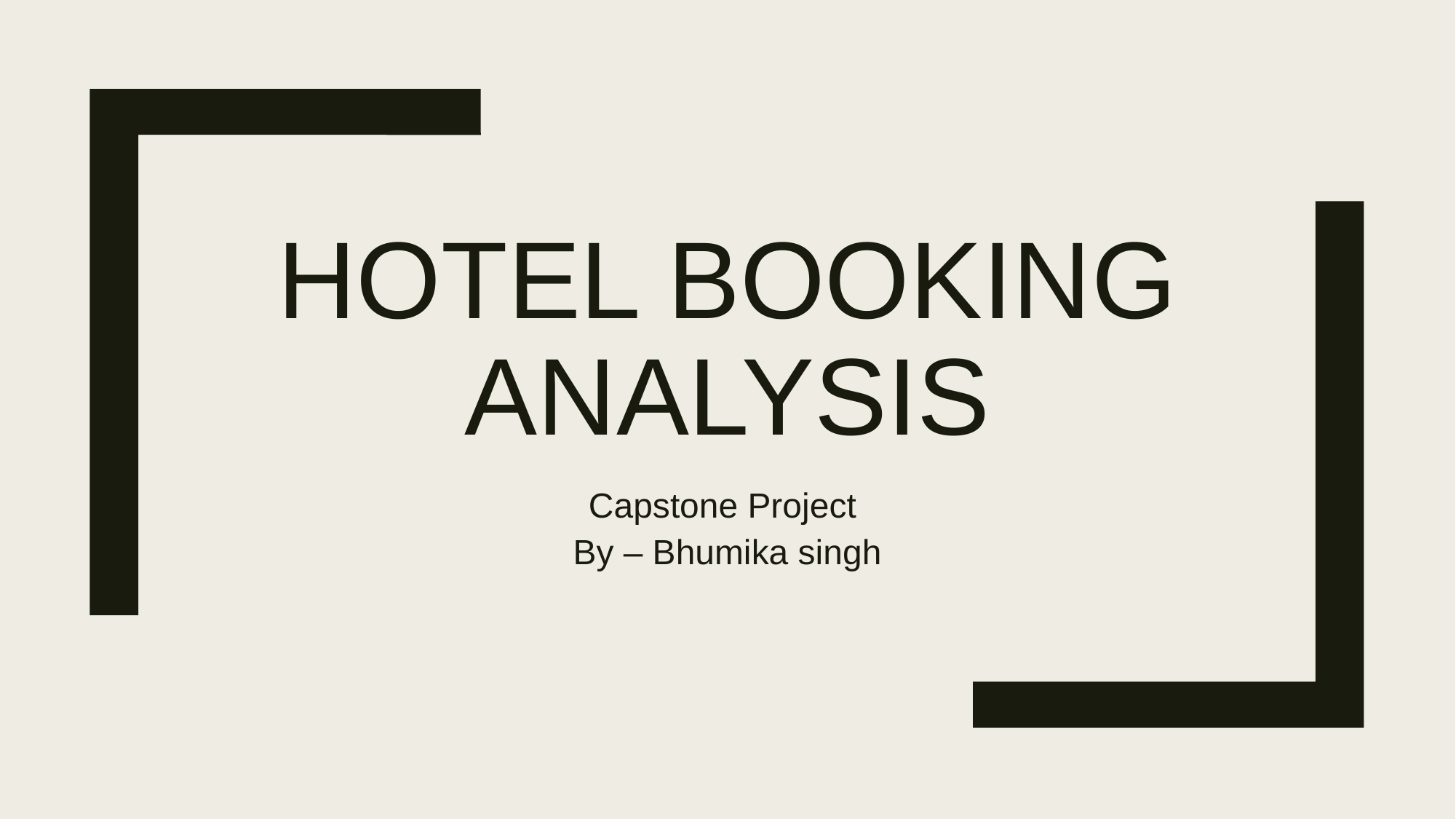

# Hotel Booking Analysis
Capstone Project
By – Bhumika singh